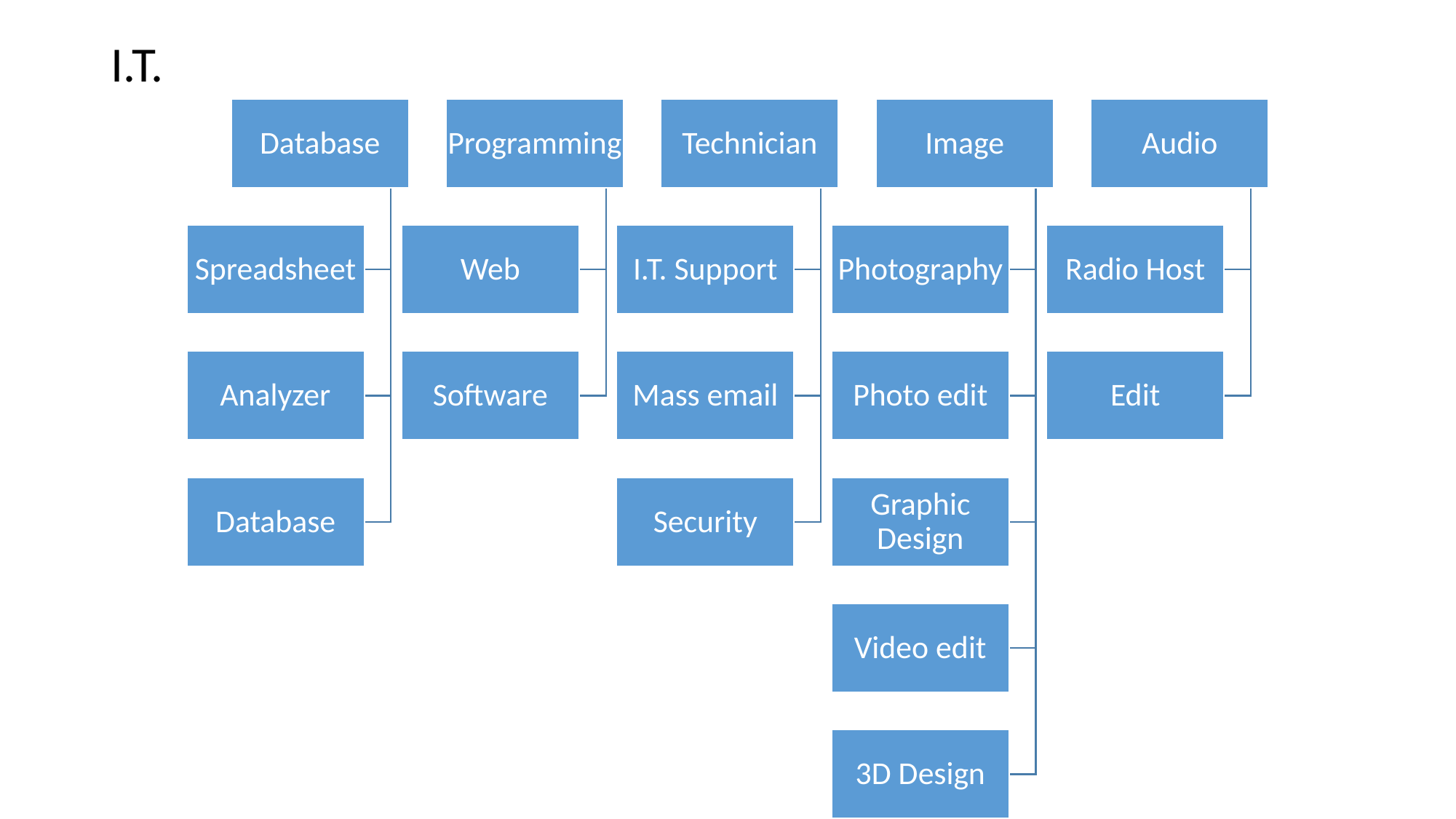

# I.T.
Database
Spreadsheet
Analyzer
Database
Programming
Web
Software
Technician
I.T. Support
Mass email
Security
Image
Photography
Photo edit
Graphic Design
Video edit
3D Design
Audio
Radio Host
Edit